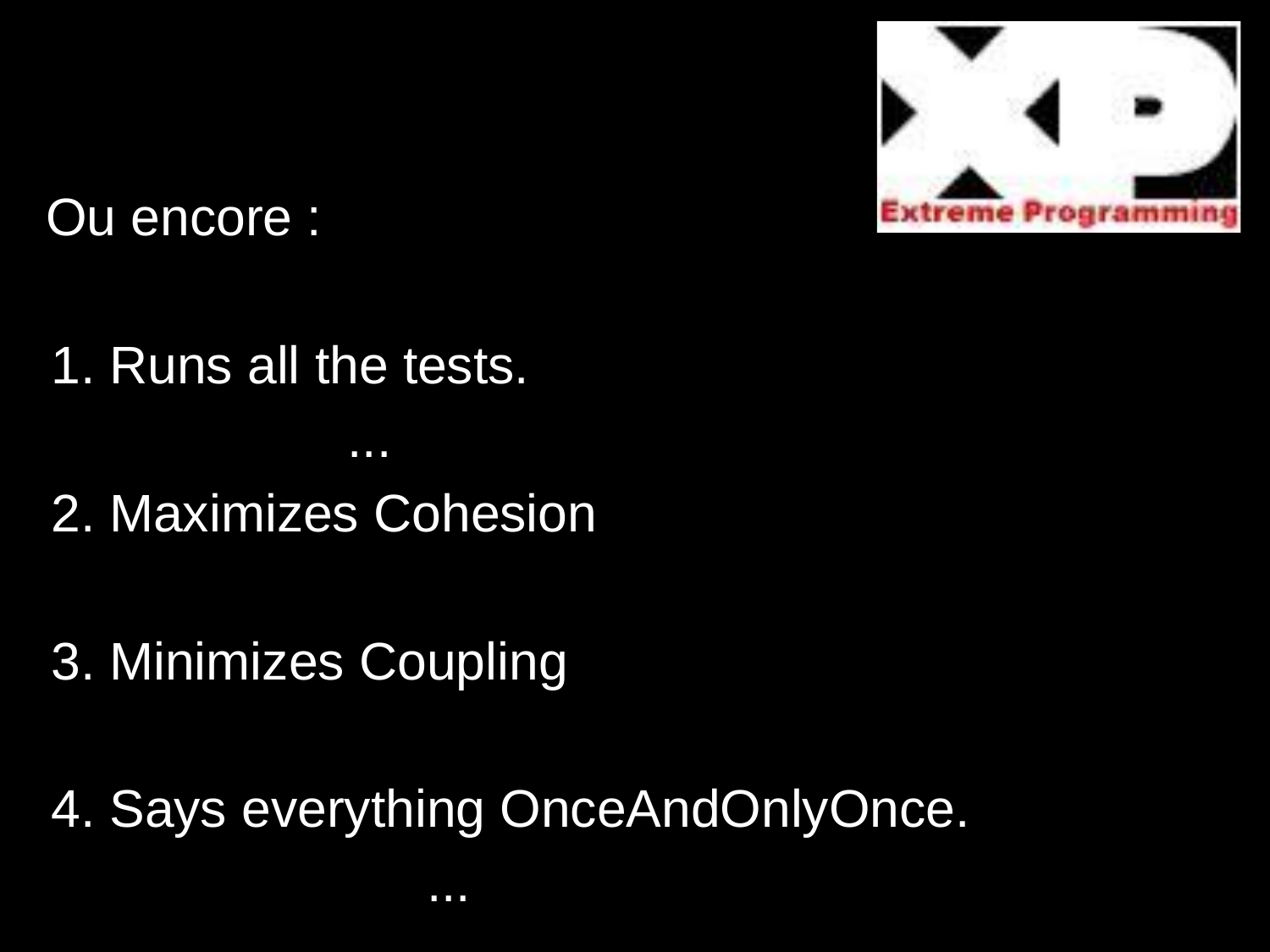

Ou encore :

Runs all the tests.
			...
Maximizes Cohesion

Minimizes Coupling

Says everything OnceAndOnlyOnce.
			...